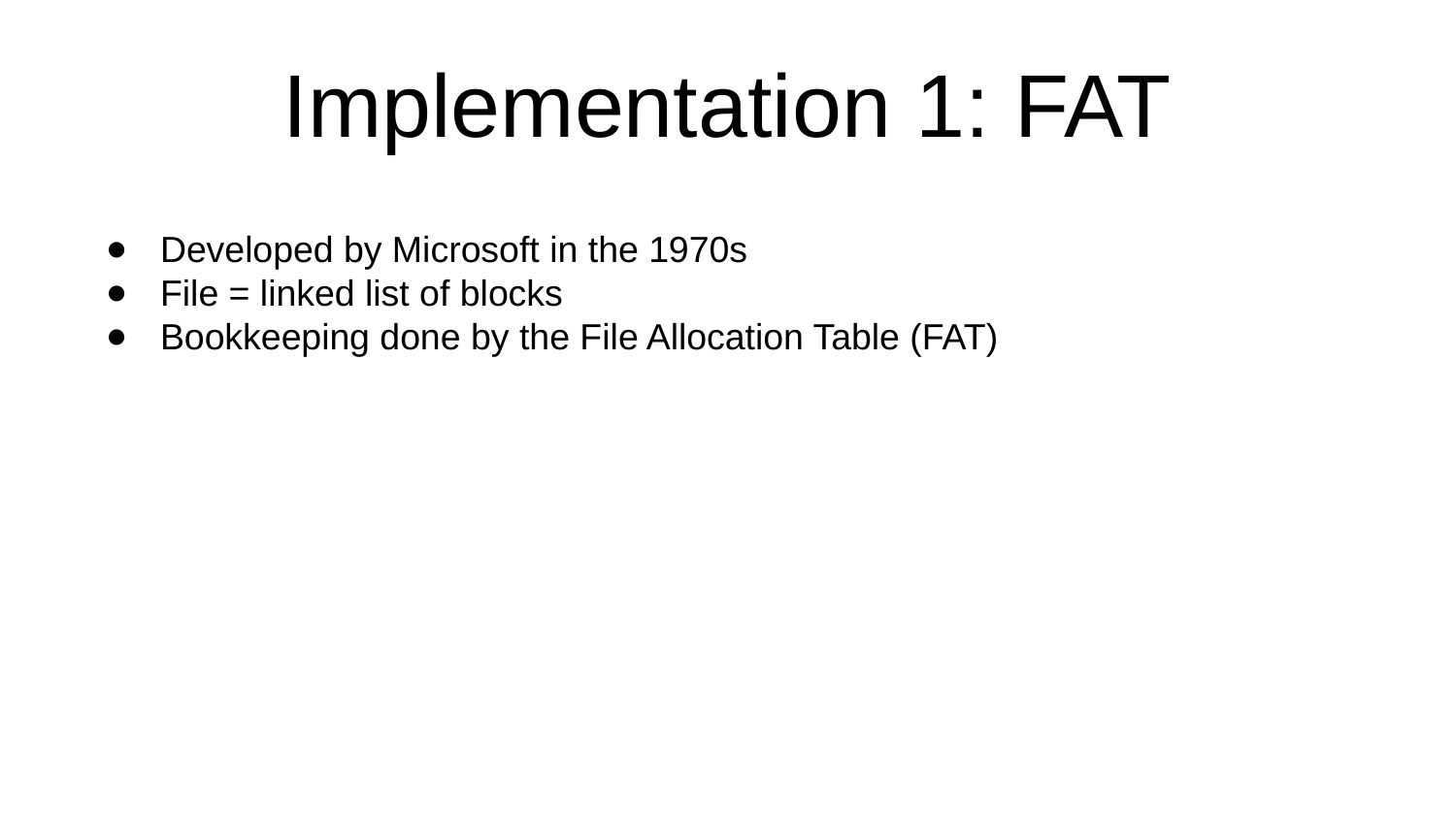

# Implementation 1: FAT
Developed by Microsoft in the 1970s
File = linked list of blocks
Bookkeeping done by the File Allocation Table (FAT)